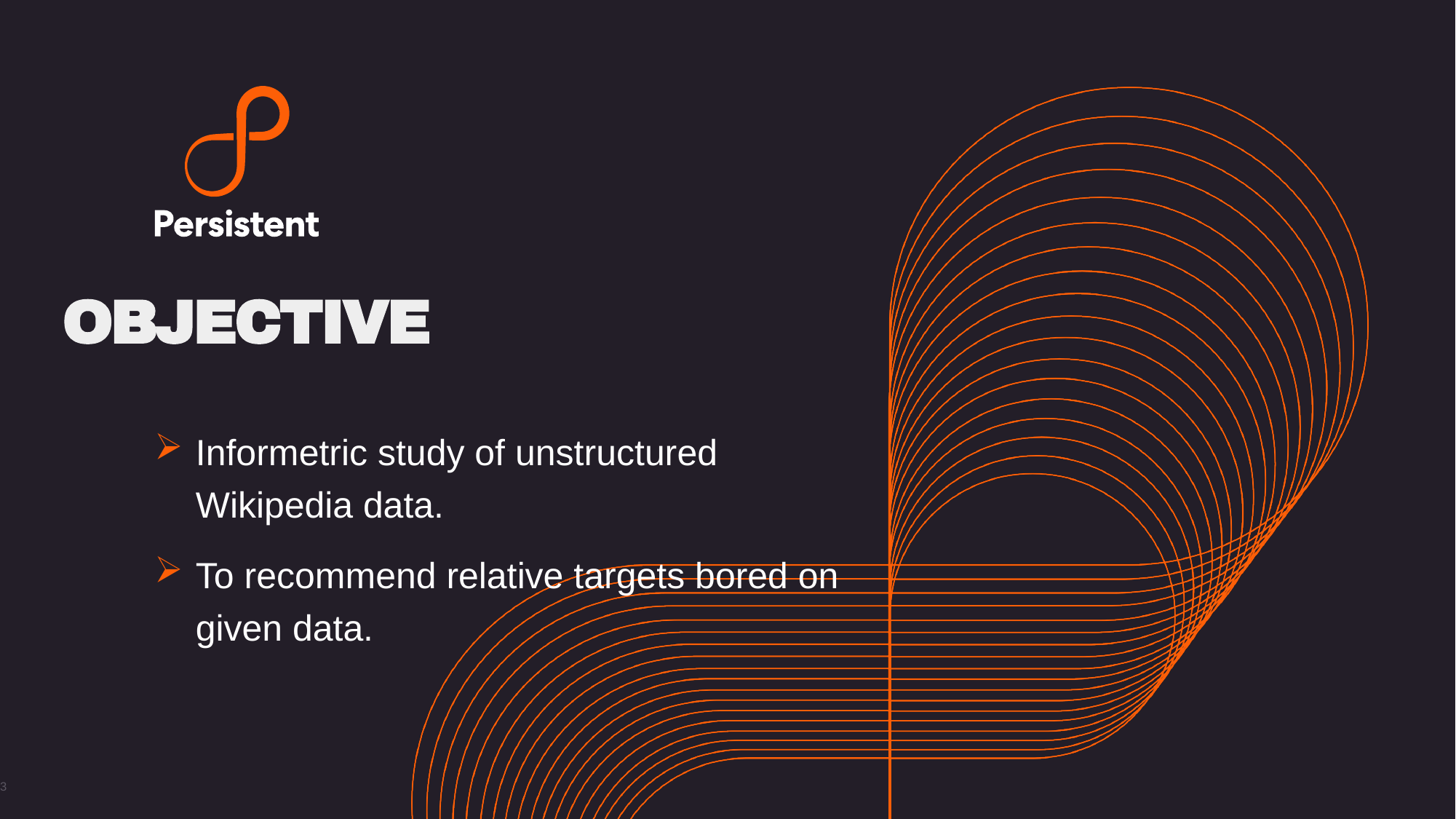

# OBJECTIVE
Informetric study of unstructured Wikipedia data.
To recommend relative targets bored on given data.

3